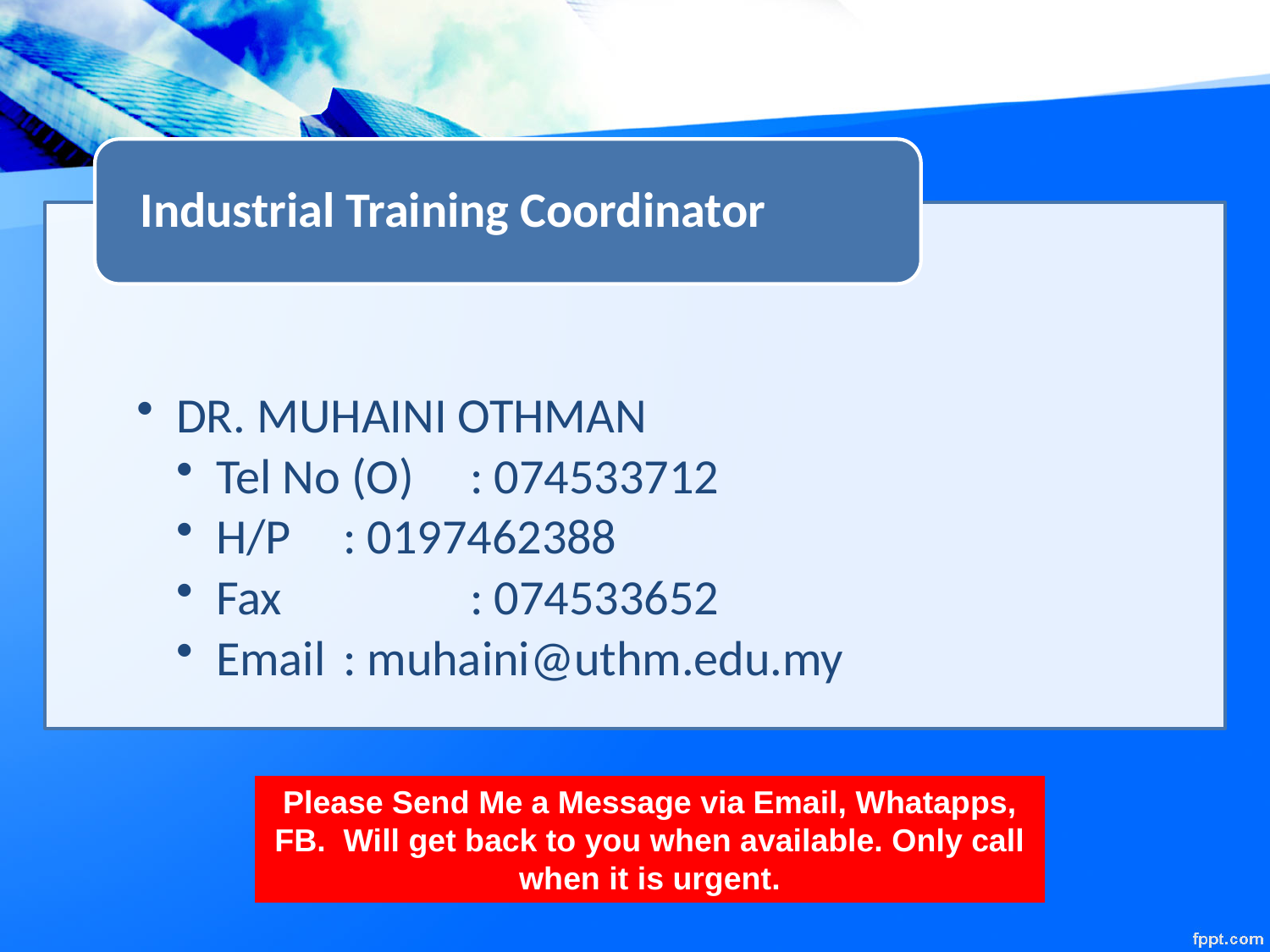

DR. MUHAINI OTHMAN
Tel No (O)	: 074533712
H/P  	: 0197462388
Fax		: 074533652
Email	: muhaini@uthm.edu.my
Industrial Training Coordinator
Please Send Me a Message via Email, Whatapps, FB.  Will get back to you when available. Only call when it is urgent.